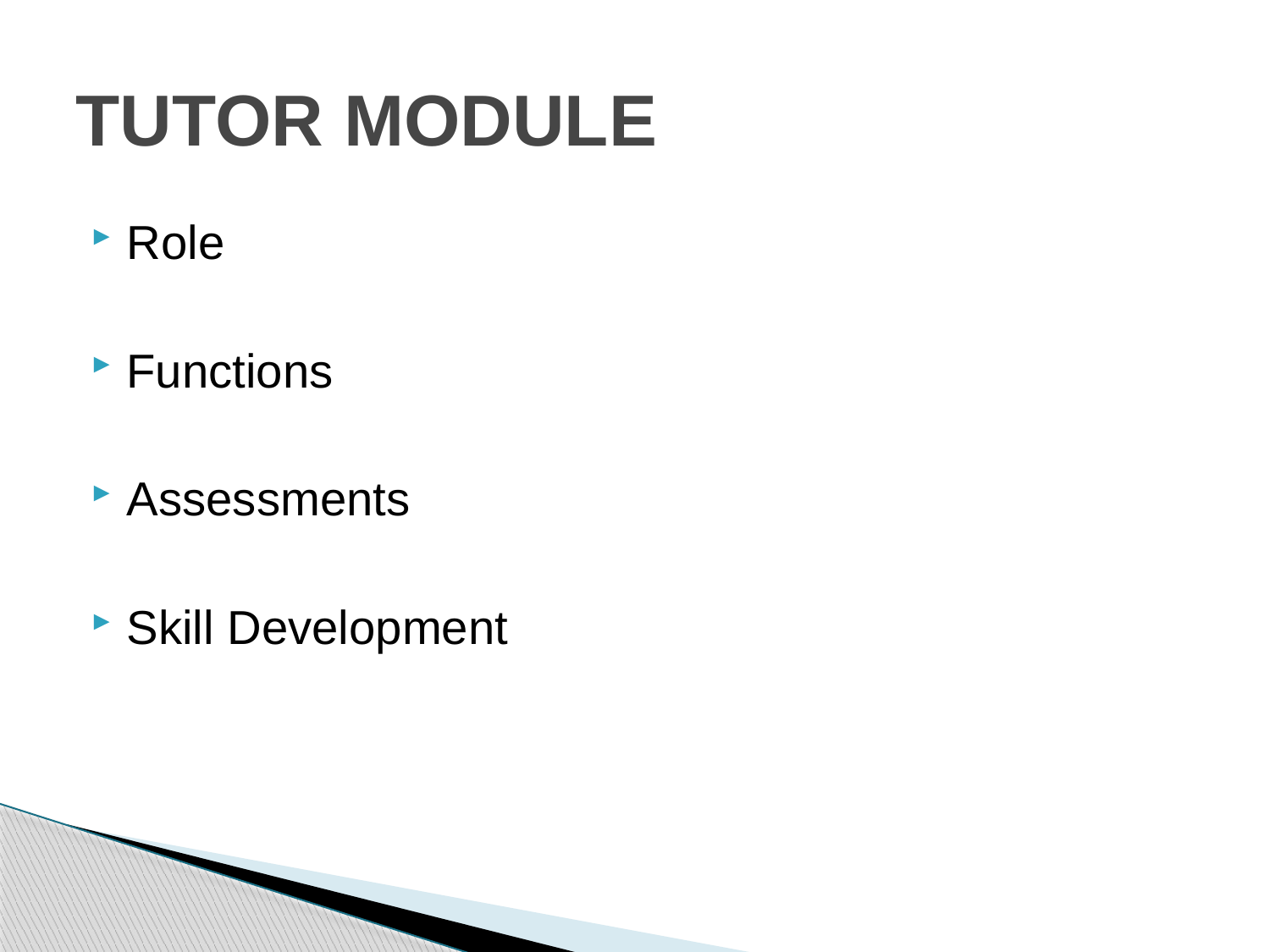

# TUTOR MODULE
Role

Functions

Assessments

Skill Development